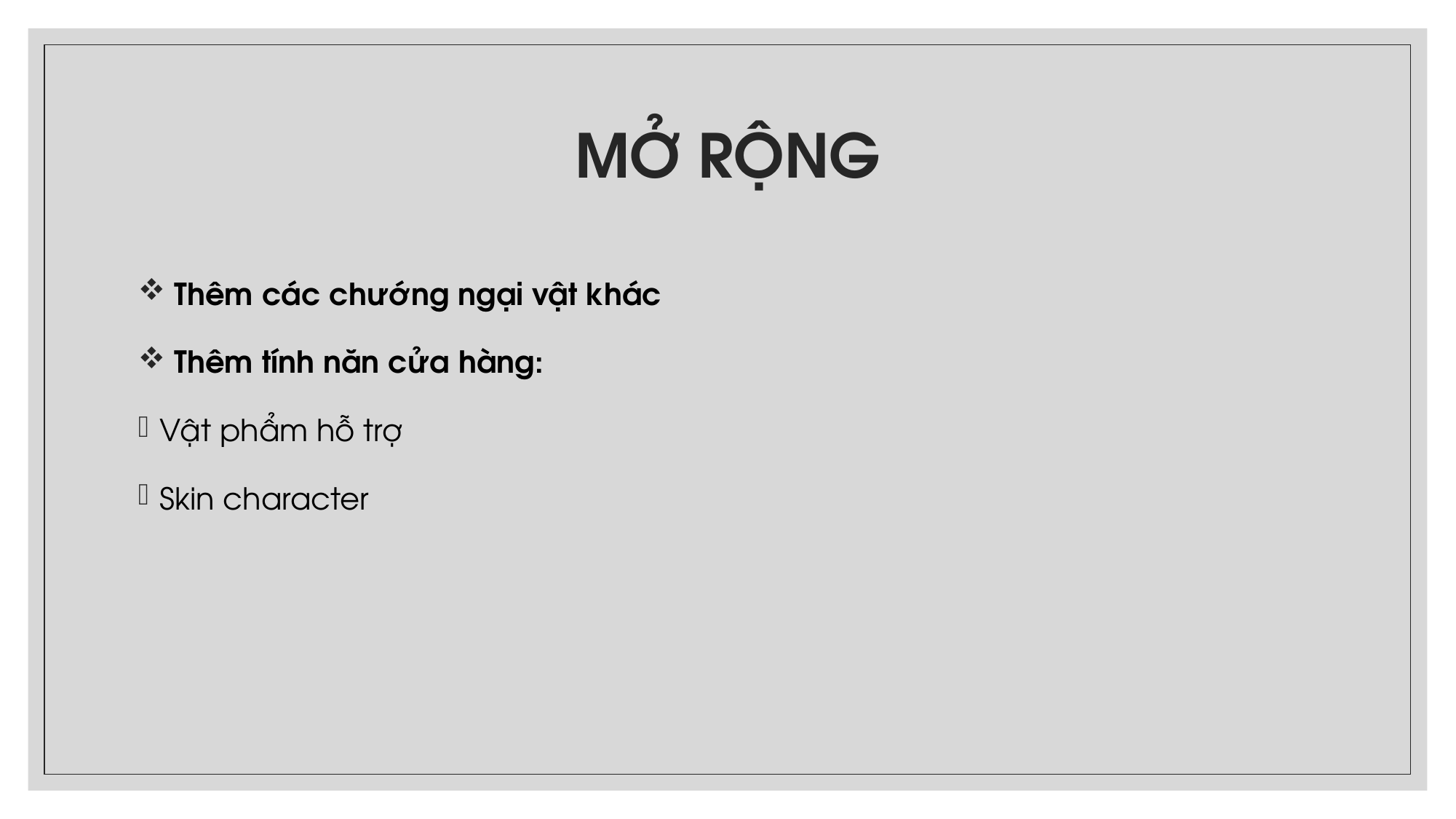

# MỞ RỘNG
 Thêm các chướng ngại vật khác
 Thêm tính năn cửa hàng:
Vật phẩm hỗ trợ
Skin character